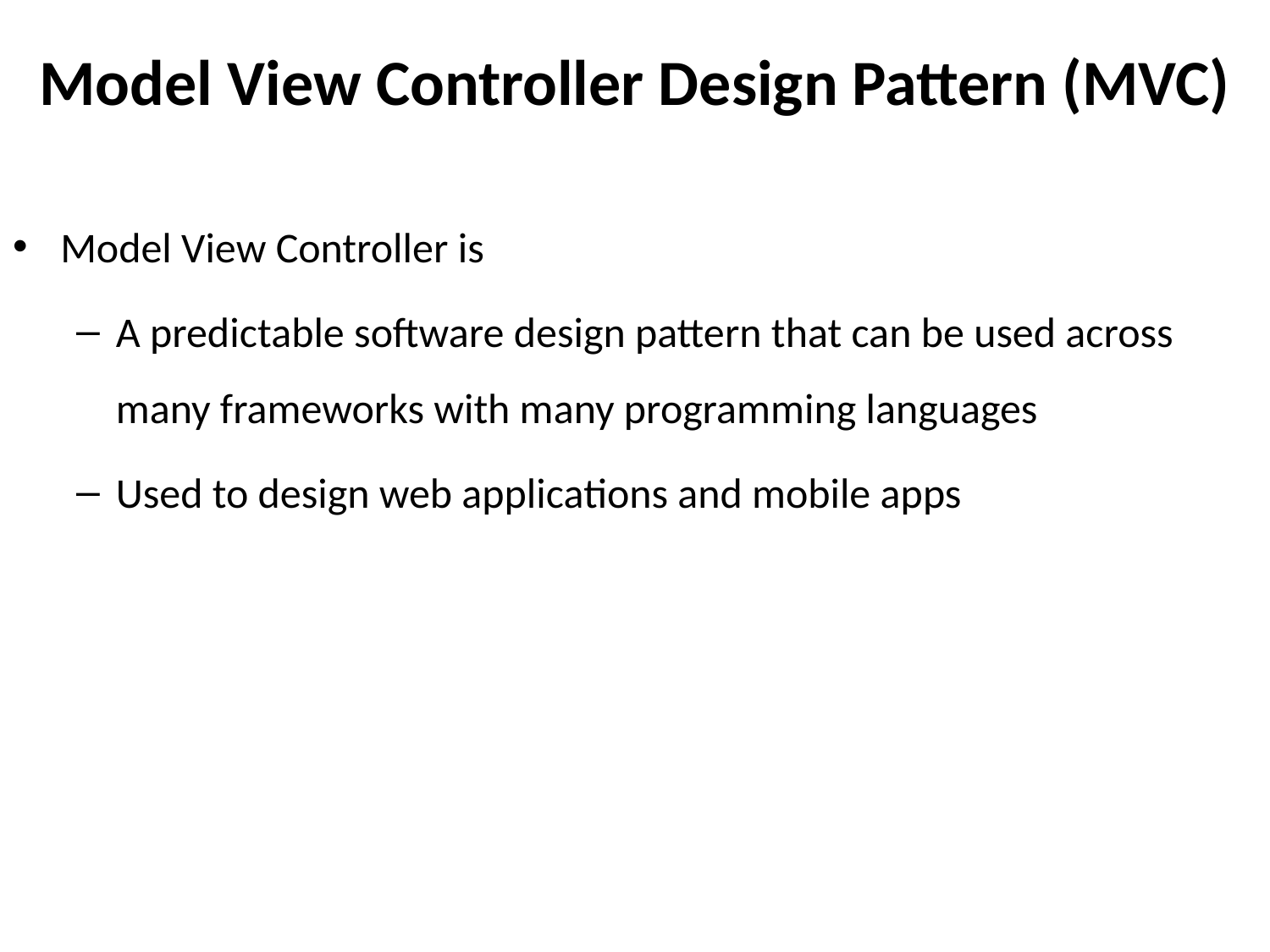

# Model View Controller Design Pattern (MVC)
Model View Controller is
A predictable software design pattern that can be used across many frameworks with many programming languages
Used to design web applications and mobile apps